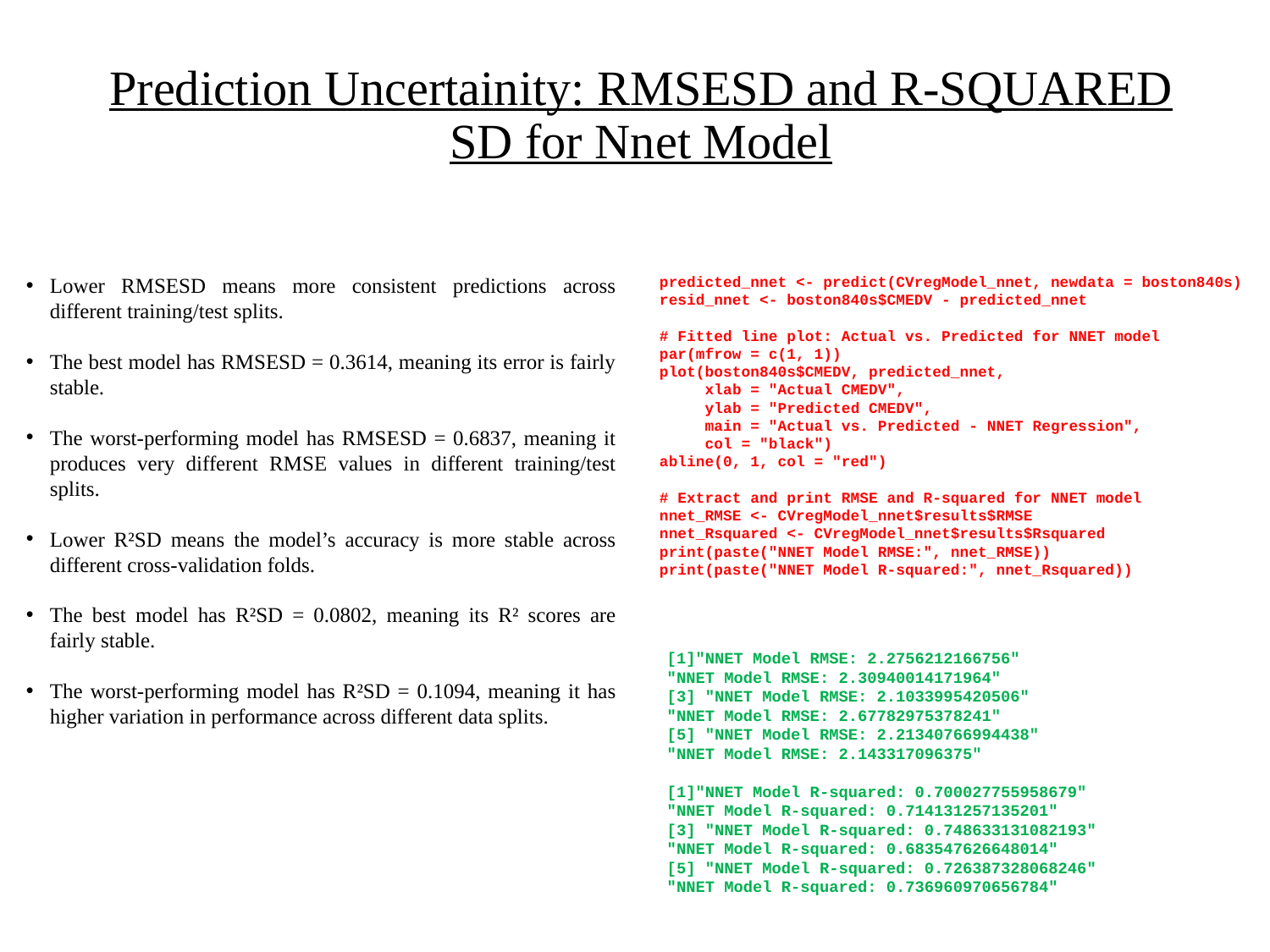

# Prediction Uncertainity: RMSESD and R-SQUARED SD for Nnet Model
Lower RMSESD means more consistent predictions across different training/test splits.

The best model has RMSESD = 0.3614, meaning its error is fairly stable.

The worst-performing model has RMSESD = 0.6837, meaning it produces very different RMSE values in different training/test splits.

Lower R²SD means the model’s accuracy is more stable across different cross-validation folds.

The best model has R²SD = 0.0802, meaning its R² scores are fairly stable.

The worst-performing model has R²SD = 0.1094, meaning it has higher variation in performance across different data splits.
predicted_nnet <- predict(CVregModel_nnet, newdata = boston840s)
resid_nnet <- boston840s$CMEDV - predicted_nnet

# Fitted line plot: Actual vs. Predicted for NNET model
par(mfrow = c(1, 1))
plot(boston840s$CMEDV, predicted_nnet,
     xlab = "Actual CMEDV",
     ylab = "Predicted CMEDV",
     main = "Actual vs. Predicted - NNET Regression",
     col = "black")
abline(0, 1, col = "red")

# Extract and print RMSE and R-squared for NNET model
nnet_RMSE <- CVregModel_nnet$results$RMSE
nnet_Rsquared <- CVregModel_nnet$results$Rsquared
print(paste("NNET Model RMSE:", nnet_RMSE))
print(paste("NNET Model R-squared:", nnet_Rsquared))
[1]"NNET Model RMSE: 2.2756212166756"
"NNET Model RMSE: 2.30940014171964"
[3] "NNET Model RMSE: 2.1033995420506"
"NNET Model RMSE: 2.67782975378241"
[5] "NNET Model RMSE: 2.21340766994438"
"NNET Model RMSE: 2.143317096375"

[1]"NNET Model R-squared: 0.700027755958679"
"NNET Model R-squared: 0.714131257135201"
[3] "NNET Model R-squared: 0.748633131082193"
"NNET Model R-squared: 0.683547626648014"
[5] "NNET Model R-squared: 0.726387328068246"
"NNET Model R-squared: 0.736960970656784"